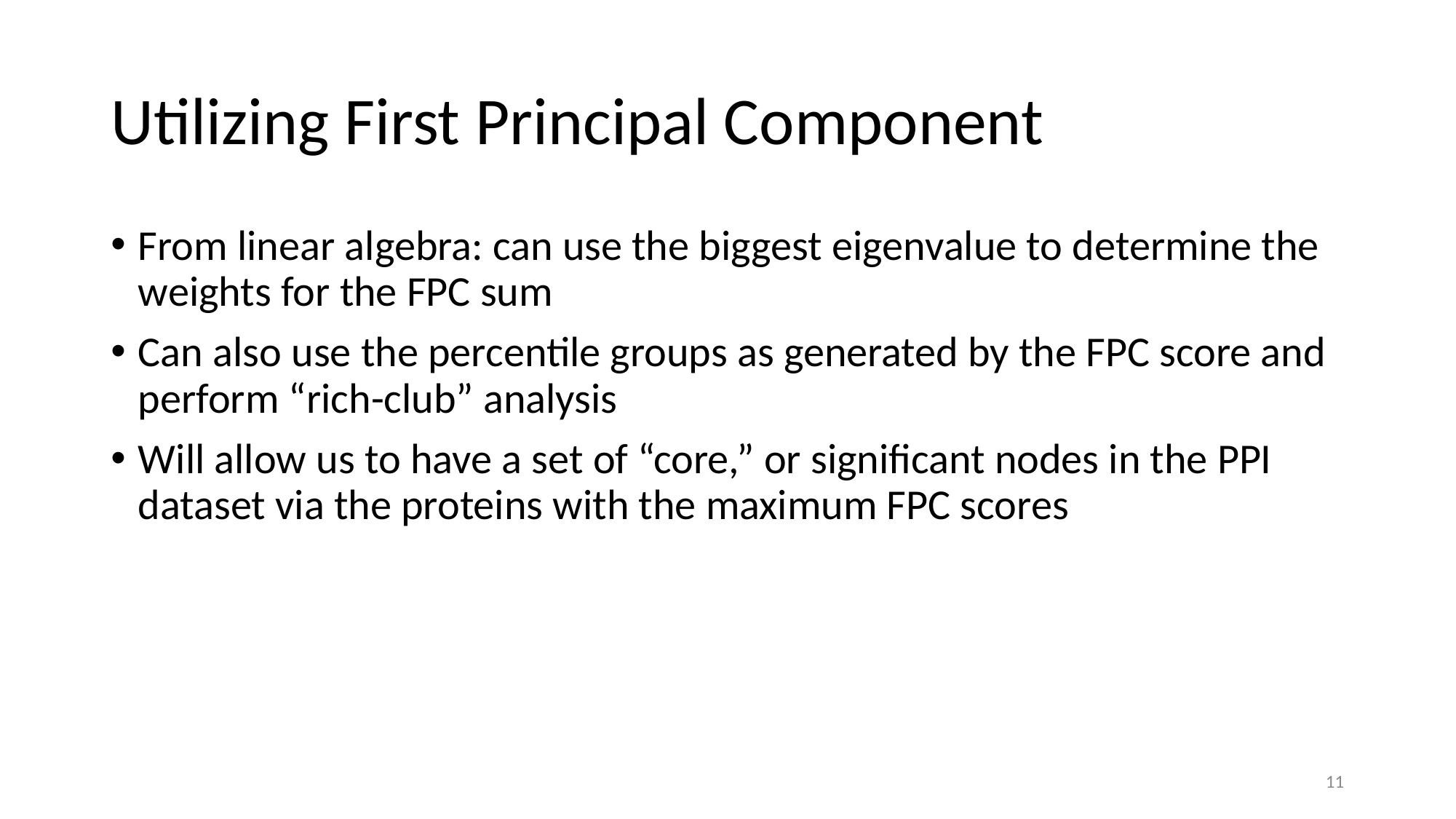

# Utilizing First Principal Component
From linear algebra: can use the biggest eigenvalue to determine the weights for the FPC sum
Can also use the percentile groups as generated by the FPC score and perform “rich-club” analysis
Will allow us to have a set of “core,” or significant nodes in the PPI dataset via the proteins with the maximum FPC scores

11